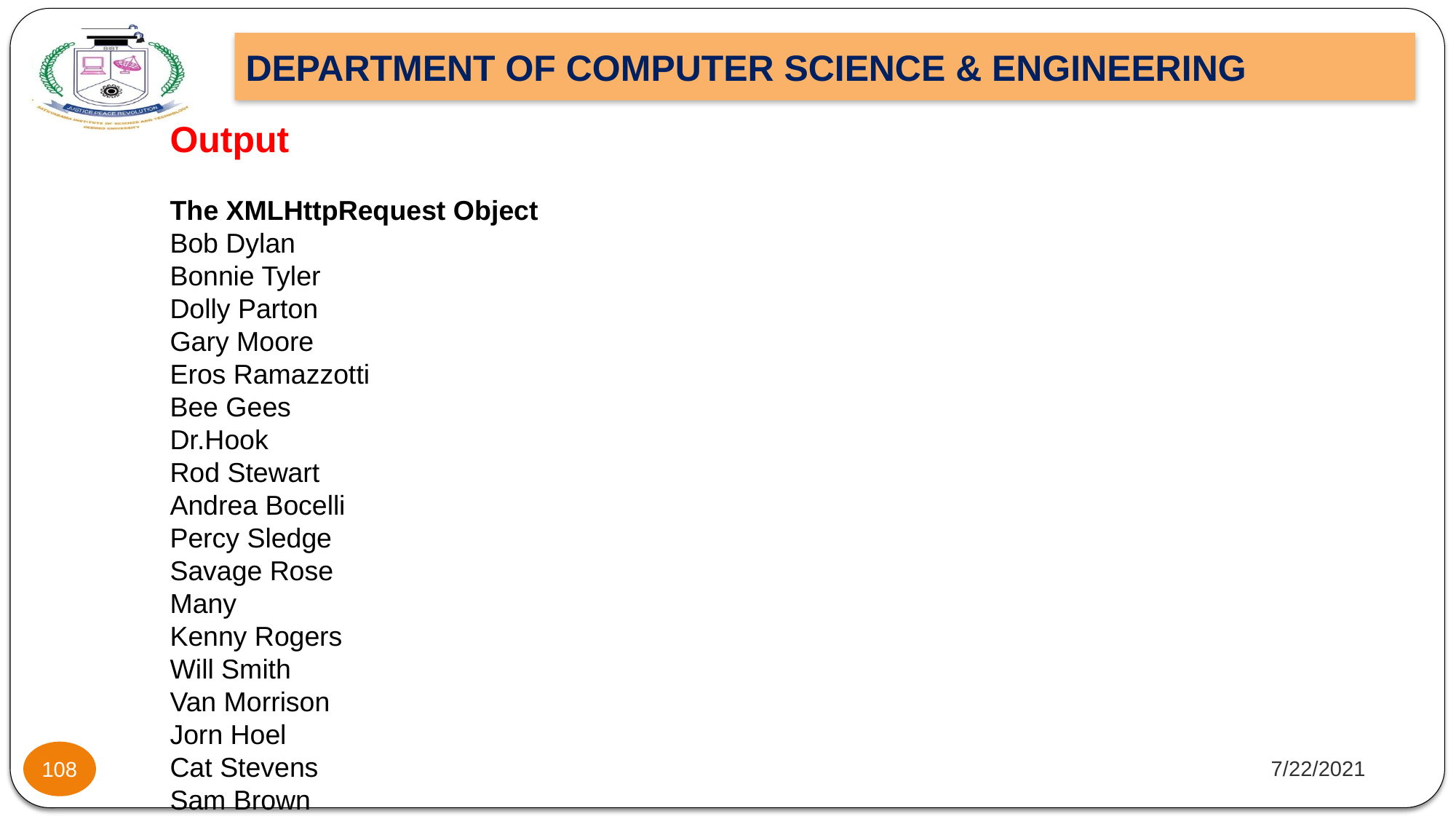

Output

The XMLHttpRequest Object
Bob Dylan
Bonnie Tyler
Dolly Parton
Gary Moore
Eros Ramazzotti
Bee Gees
Dr.Hook
Rod Stewart
Andrea Bocelli
Percy Sledge
Savage Rose
Many
Kenny Rogers
Will Smith
Van Morrison
Jorn Hoel
Cat Stevens
Sam Brown
7/22/2021
108